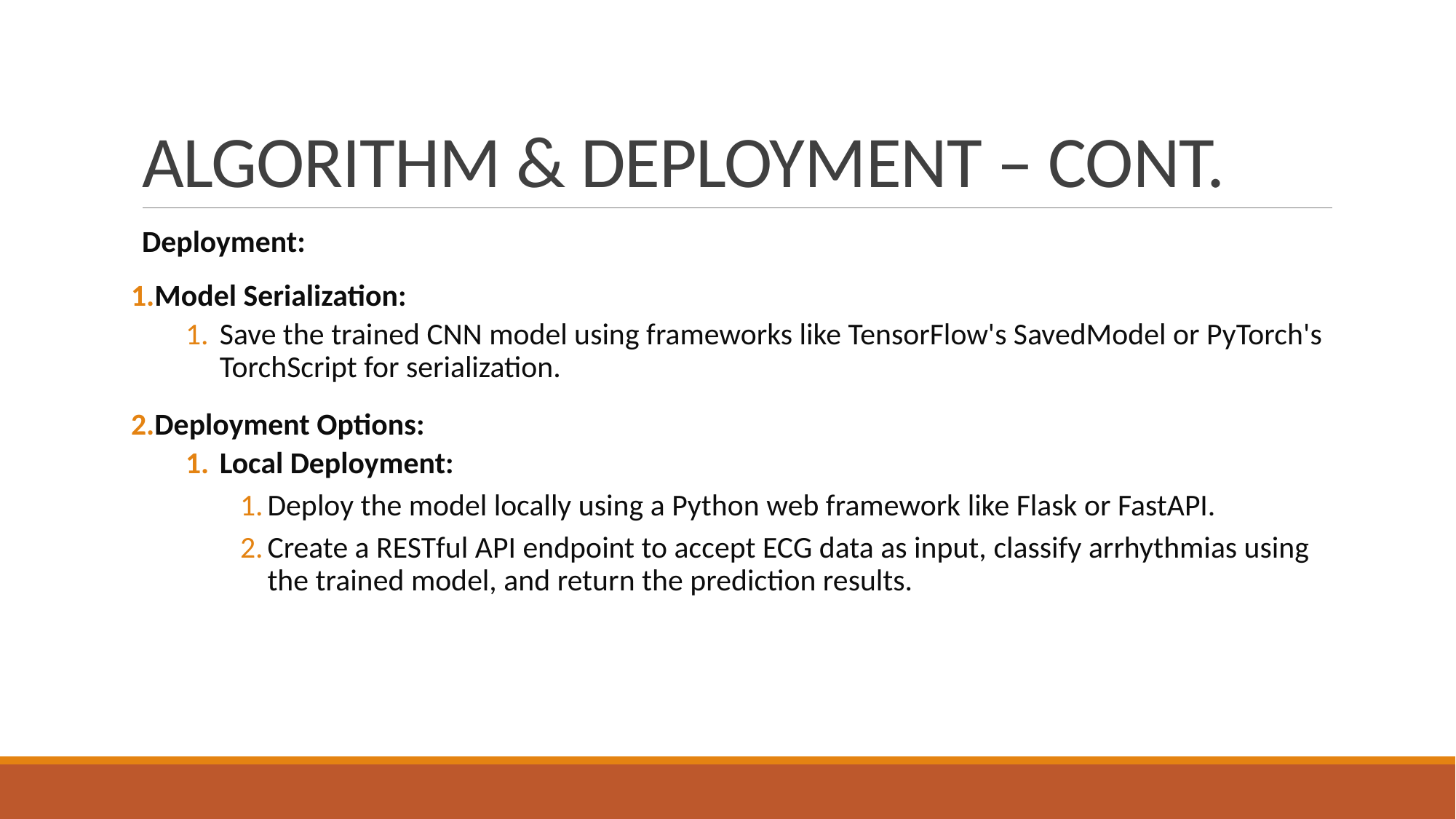

# ALGORITHM & DEPLOYMENT – CONT.
Deployment:
Model Serialization:
Save the trained CNN model using frameworks like TensorFlow's SavedModel or PyTorch's TorchScript for serialization.
Deployment Options:
Local Deployment:
Deploy the model locally using a Python web framework like Flask or FastAPI.
Create a RESTful API endpoint to accept ECG data as input, classify arrhythmias using the trained model, and return the prediction results.